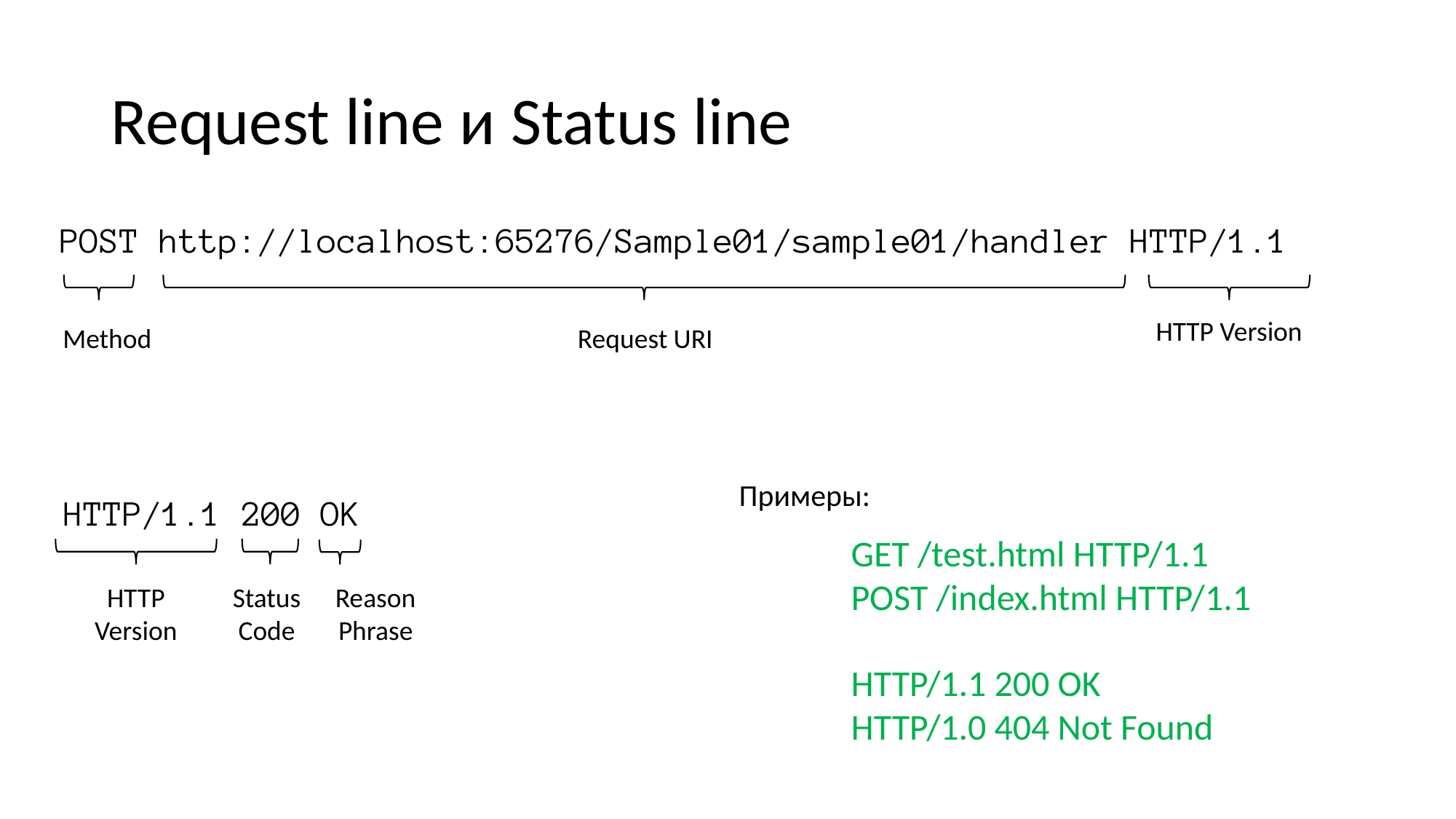

# Request line и Status line
POST http://localhost:65276/Sample01/sample01/handler HTTP/1.1

Request URI

Method

HTTP Version
Примеры:
HTTP/1.1 200 OK
GET /test.html HTTP/1.1
POST /index.html HTTP/1.1

Status
Code

HTTP
Version

Reason
Phrase
HTTP/1.1 200 OK
HTTP/1.0 404 Not Found